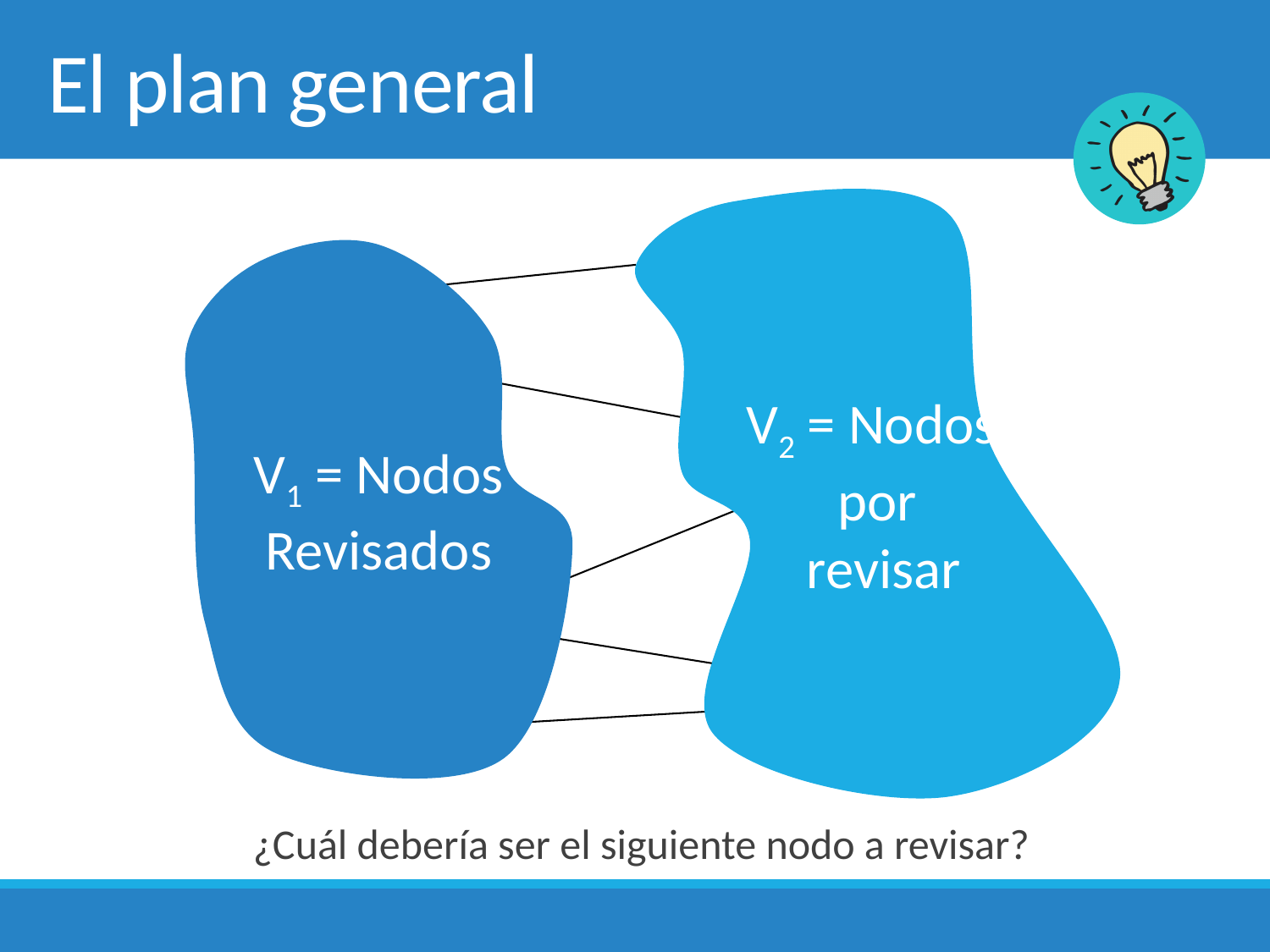

# El plan general
V2 = Nodos
por
 revisar
V1 = Nodos Revisados
¿Cuál debería ser el siguiente nodo a revisar?